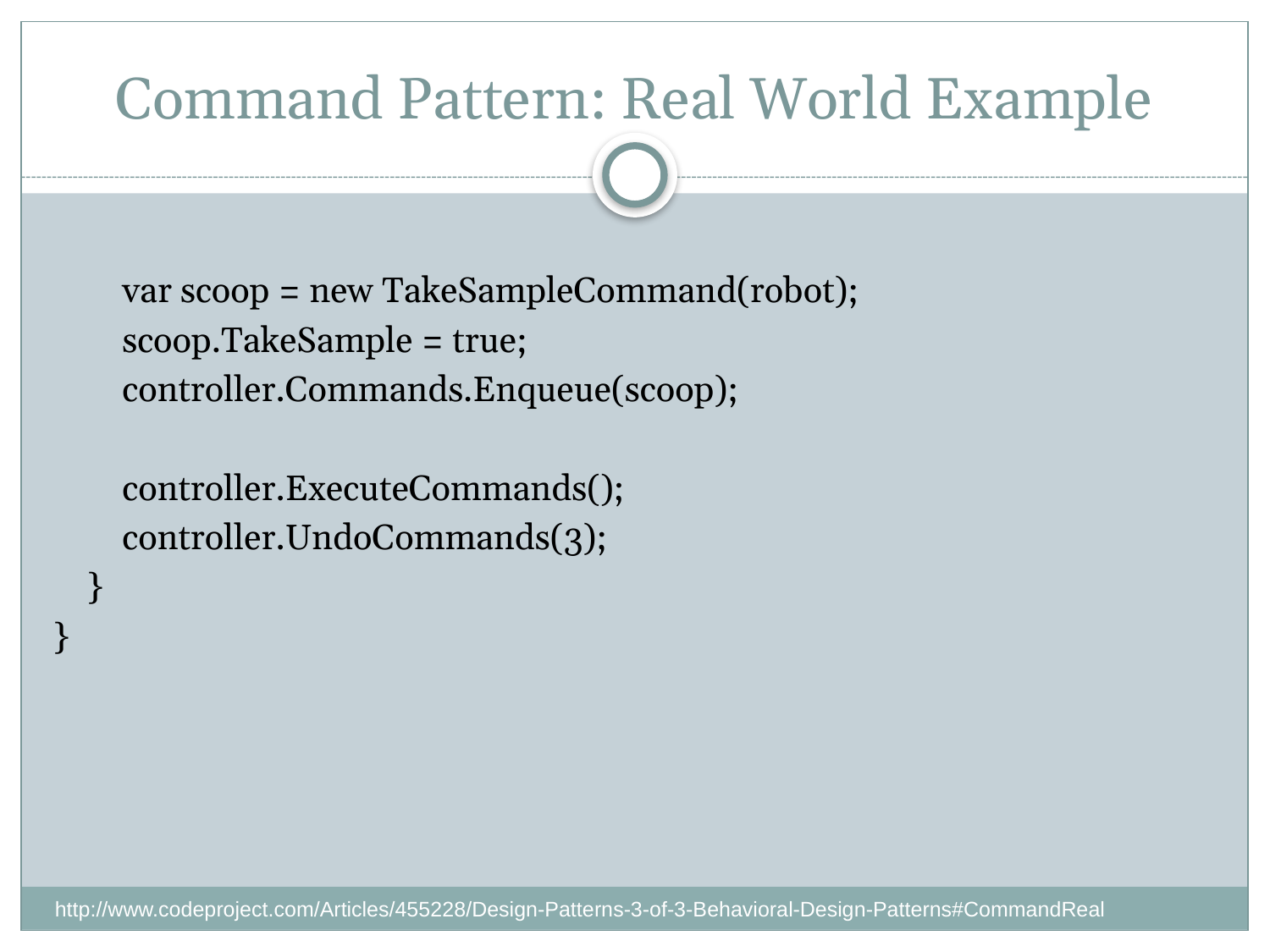

# Command Pattern: Real World Example

        var scoop = new TakeSampleCommand(robot);
        scoop.TakeSample = true;
        controller.Commands.Enqueue(scoop);

        controller.ExecuteCommands();
        controller.UndoCommands(3);
    }
}
http://www.codeproject.com/Articles/455228/Design-Patterns-3-of-3-Behavioral-Design-Patterns#CommandReal